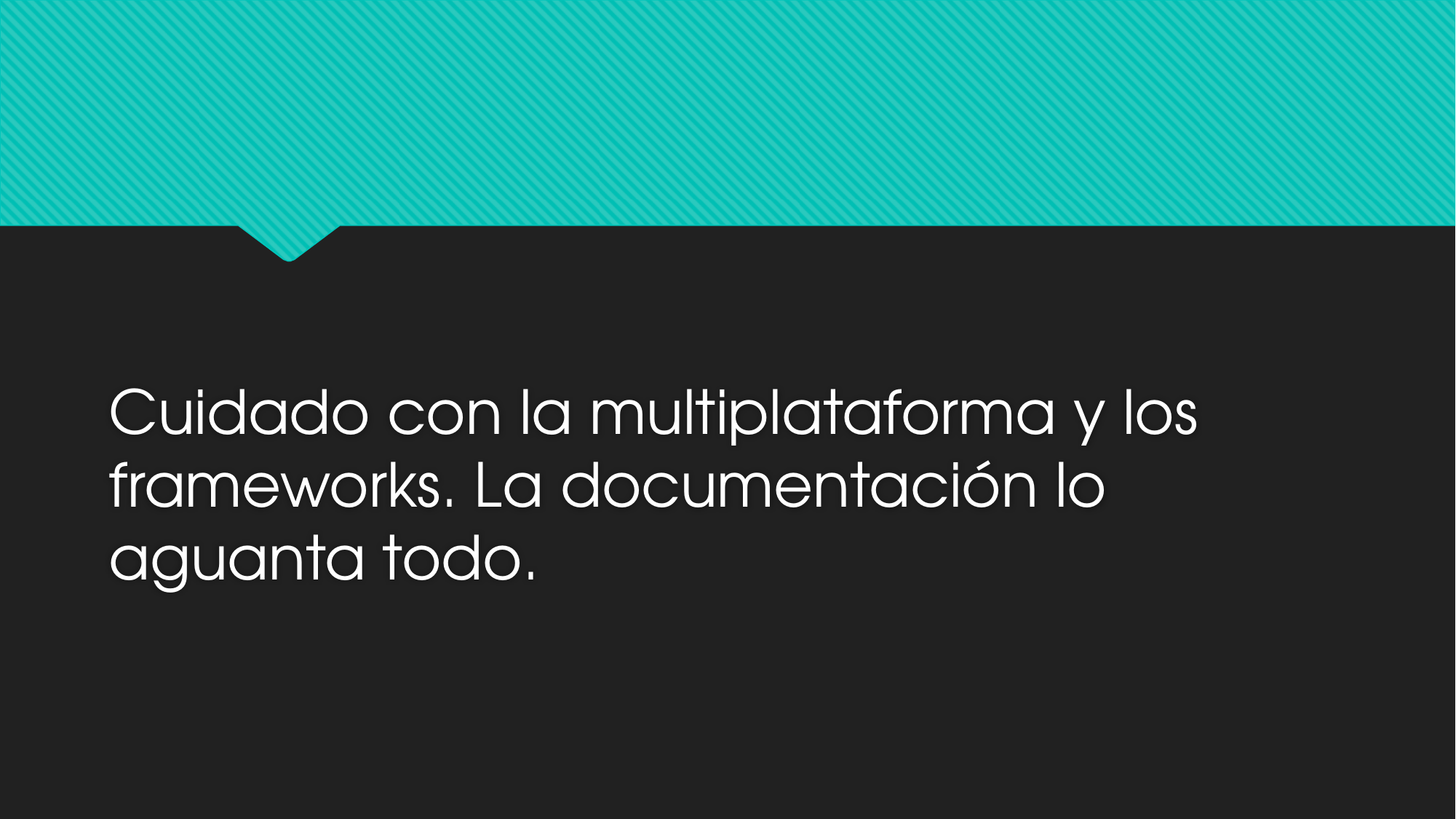

Cuidado con la multiplataforma y los frameworks. La documentación lo aguanta todo.